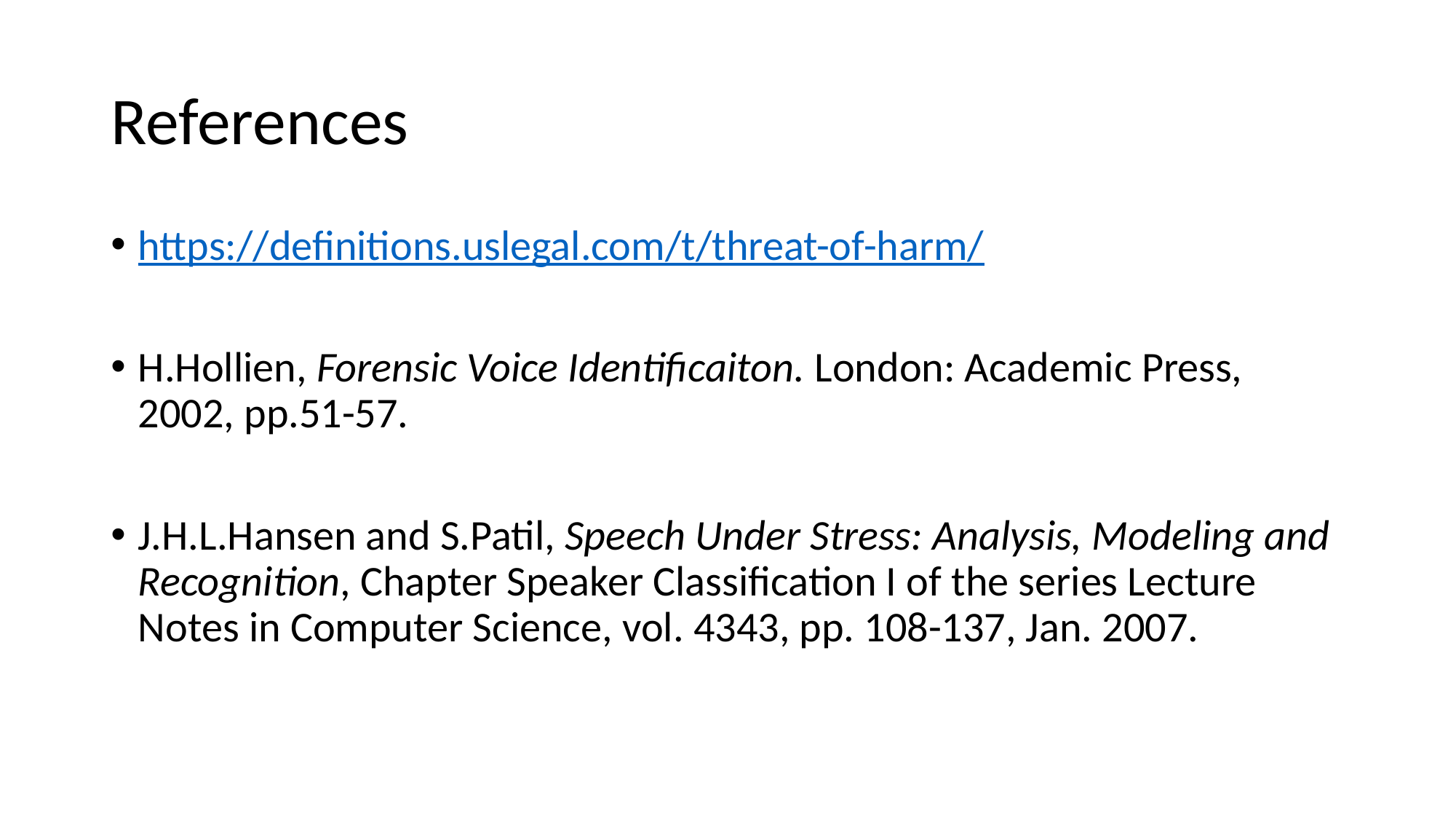

# References
https://definitions.uslegal.com/t/threat-of-harm/

H.Hollien, Forensic Voice Identificaiton. London: Academic Press, 2002, pp.51-57.

J.H.L.Hansen and S.Patil, Speech Under Stress: Analysis, Modeling and Recognition, Chapter Speaker Classification I of the series Lecture Notes in Computer Science, vol. 4343, pp. 108-137, Jan. 2007.